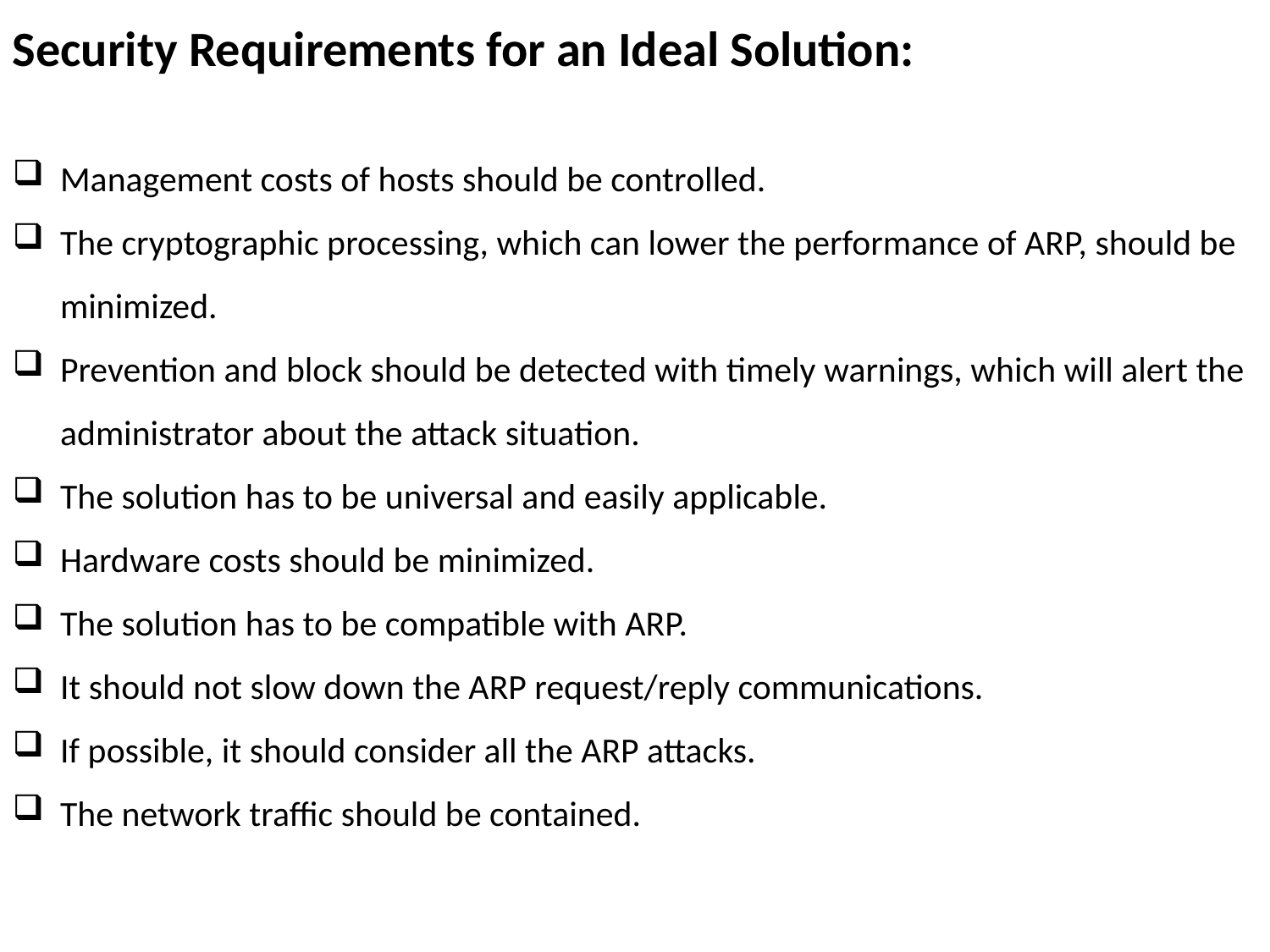

Security Requirements for an Ideal Solution:

Management costs of hosts should be controlled.
The cryptographic processing, which can lower the performance of ARP, should be minimized.
Prevention and block should be detected with timely warnings, which will alert the administrator about the attack situation.
The solution has to be universal and easily applicable.
Hardware costs should be minimized.
The solution has to be compatible with ARP.
It should not slow down the ARP request/reply communications.
If possible, it should consider all the ARP attacks.
The network traffic should be contained.